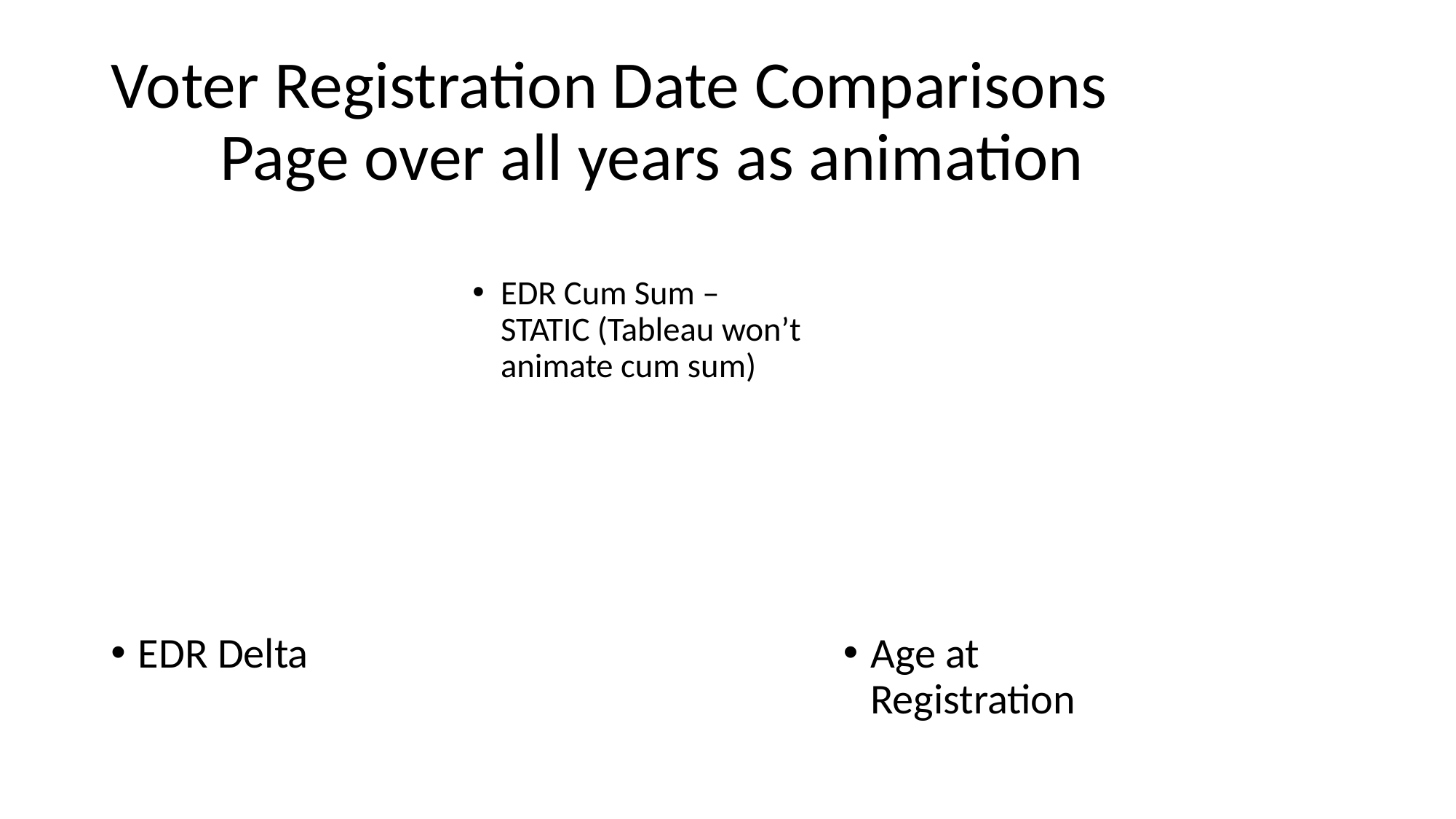

# Voter Registration Date Comparisons Page over all years as animation
EDR Cum Sum – STATIC (Tableau won’t animate cum sum)
EDR Delta
Age at Registration